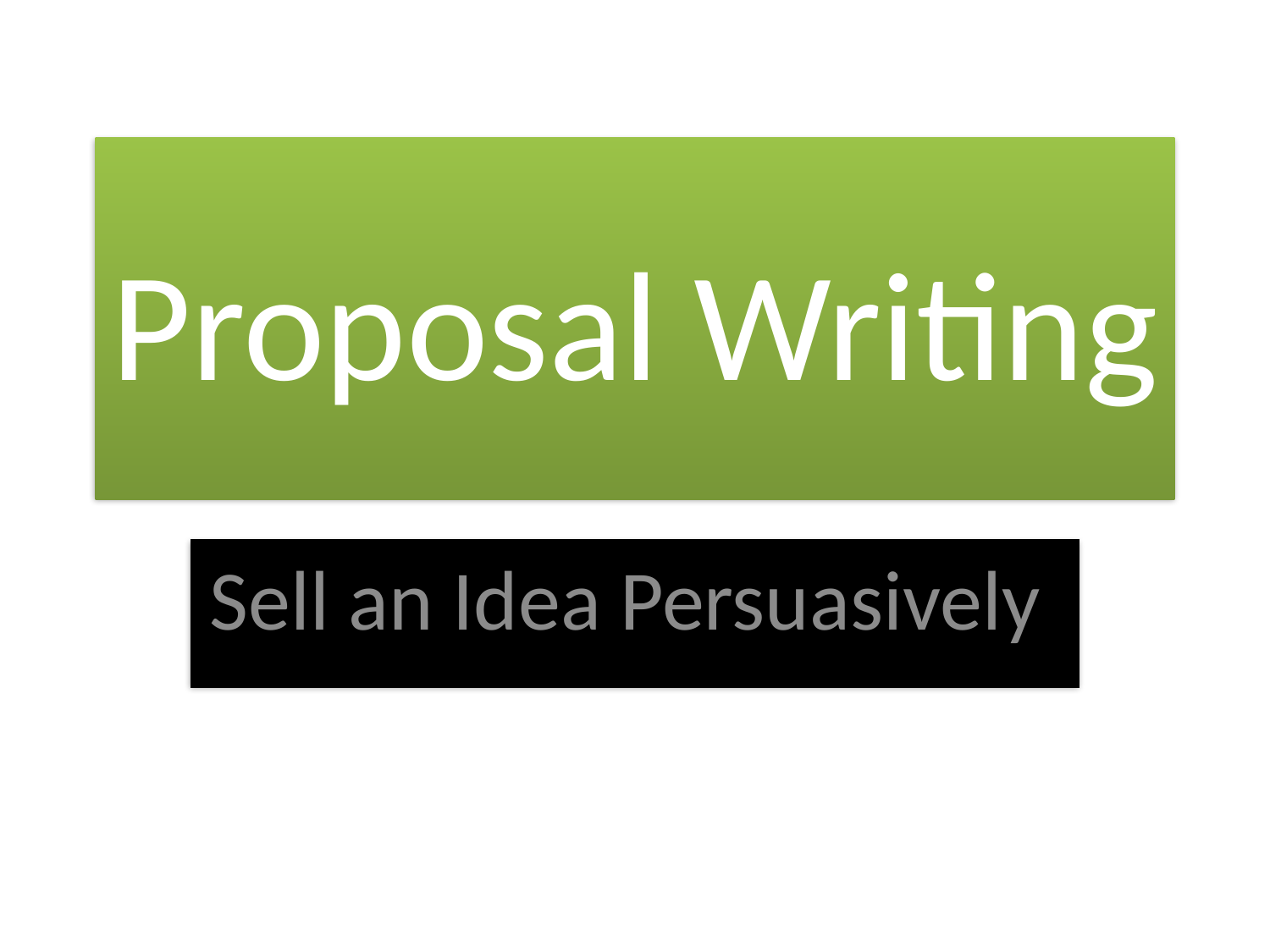

# Proposal Writing
Sell an Idea Persuasively